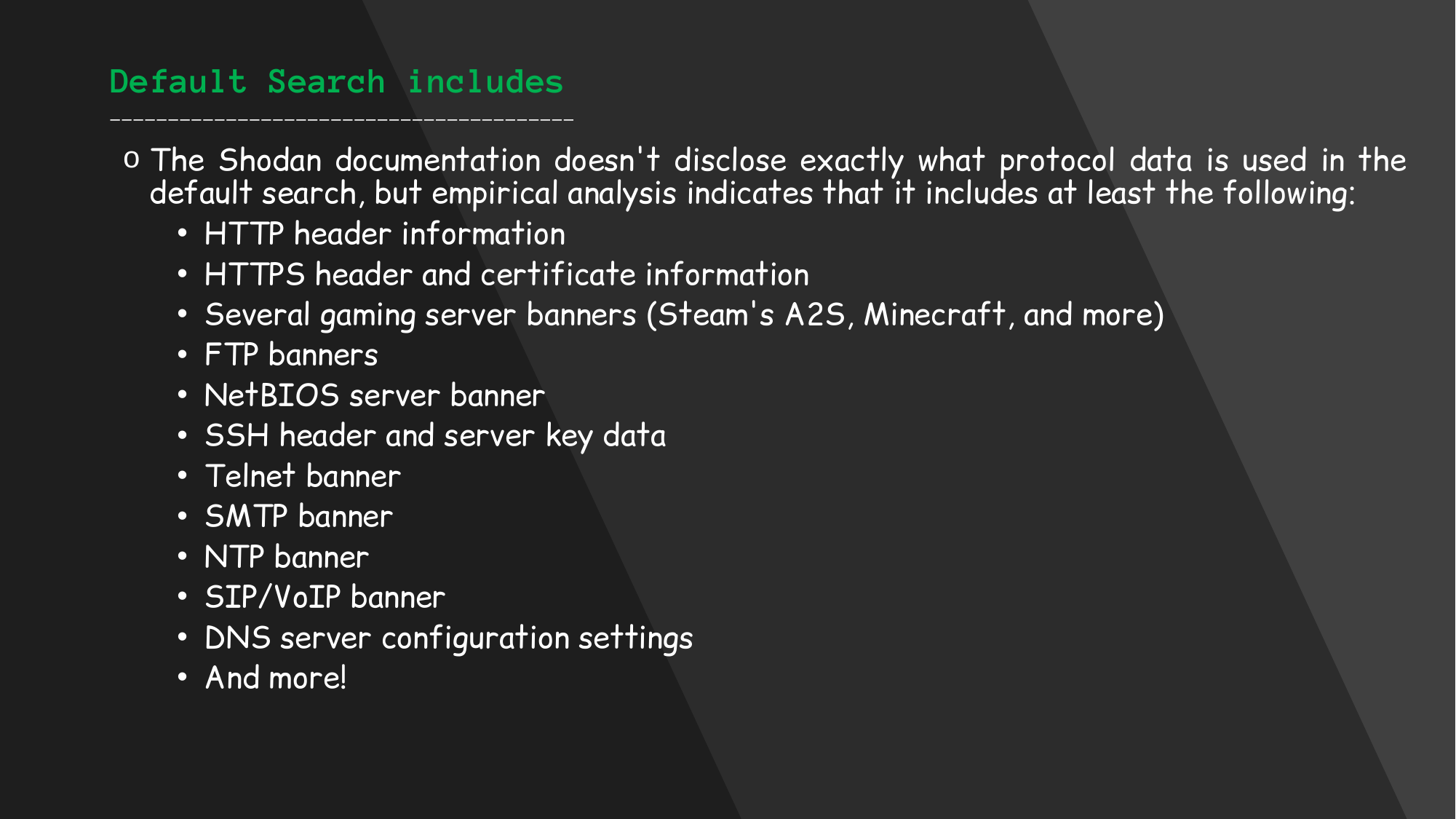

# Default Search includes ________________________________________

The Shodan documentation doesn't disclose exactly what protocol data is used in the default search, but empirical analysis indicates that it includes at least the following:
HTTP header information
HTTPS header and certificate information
Several gaming server banners (Steam's A2S, Minecraft, and more)
FTP banners
NetBIOS server banner
SSH header and server key data
Telnet banner
SMTP banner
NTP banner
SIP/VoIP banner
DNS server configuration settings
And more!